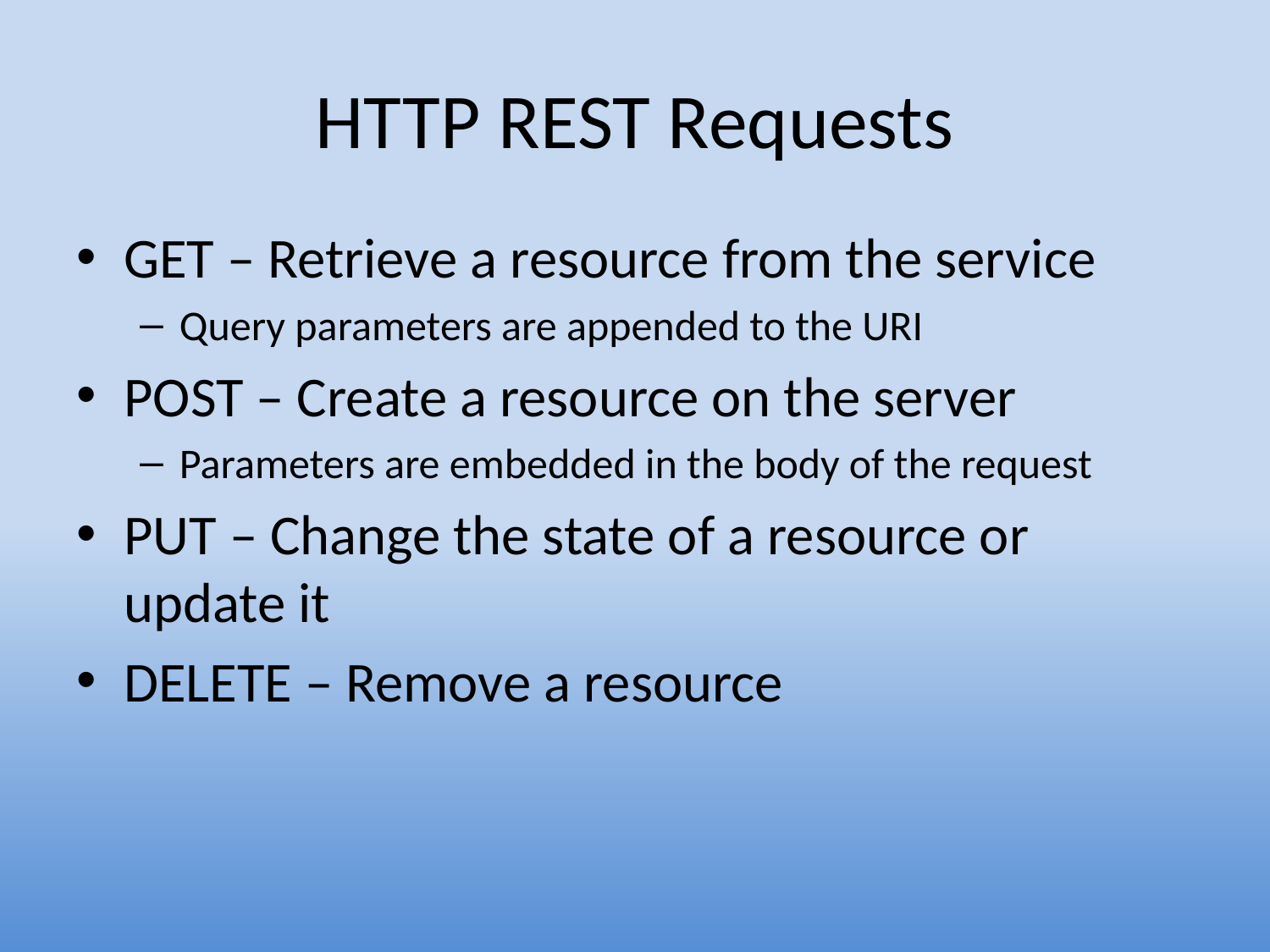

# HTTP REST Requests
GET – Retrieve a resource from the service
Query parameters are appended to the URI
POST – Create a resource on the server
Parameters are embedded in the body of the request
PUT – Change the state of a resource or update it
DELETE – Remove a resource